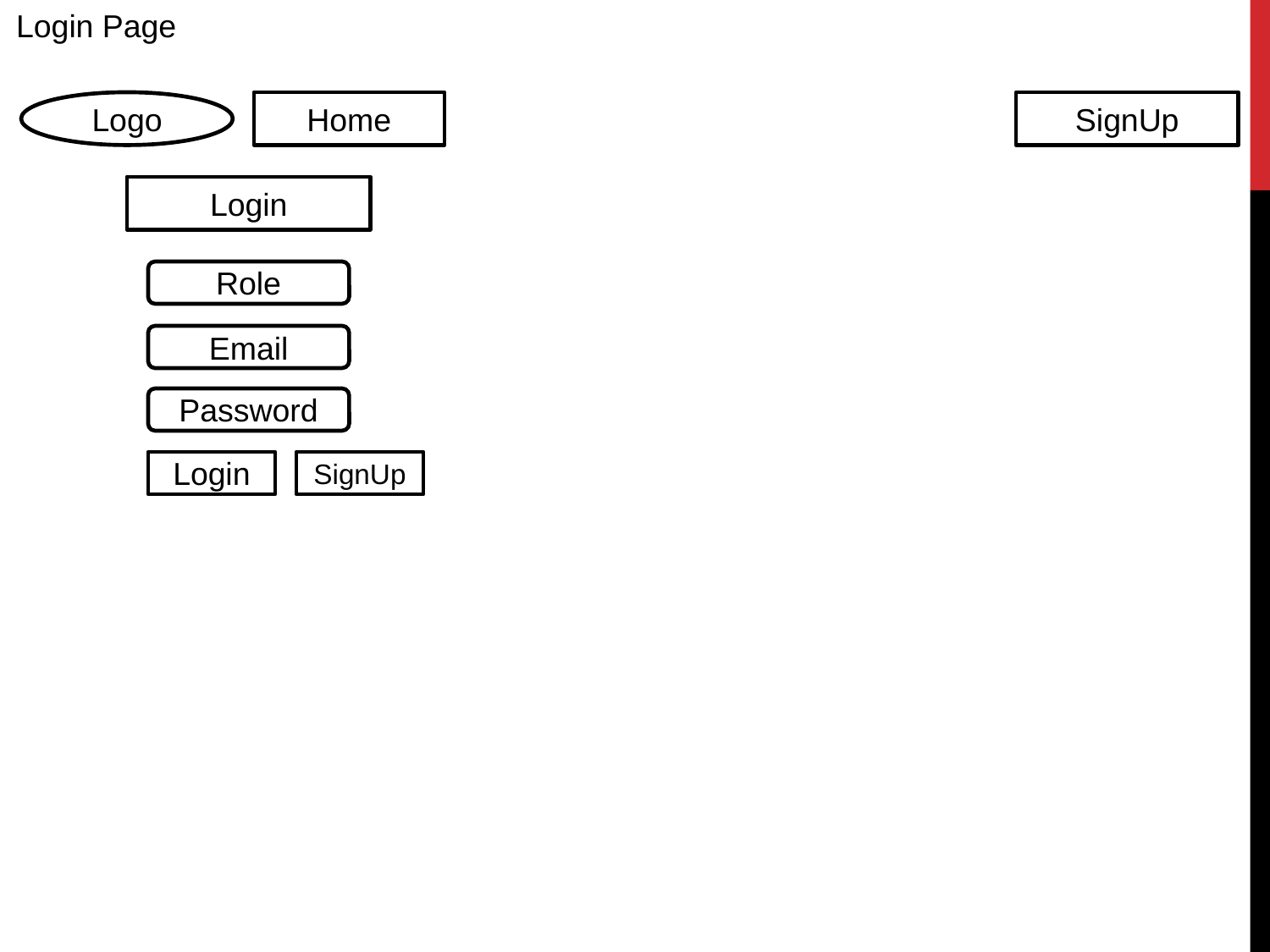

Login Page
Logo
Home
SignUp
Login
Role
Email
Password
Login
SignUp